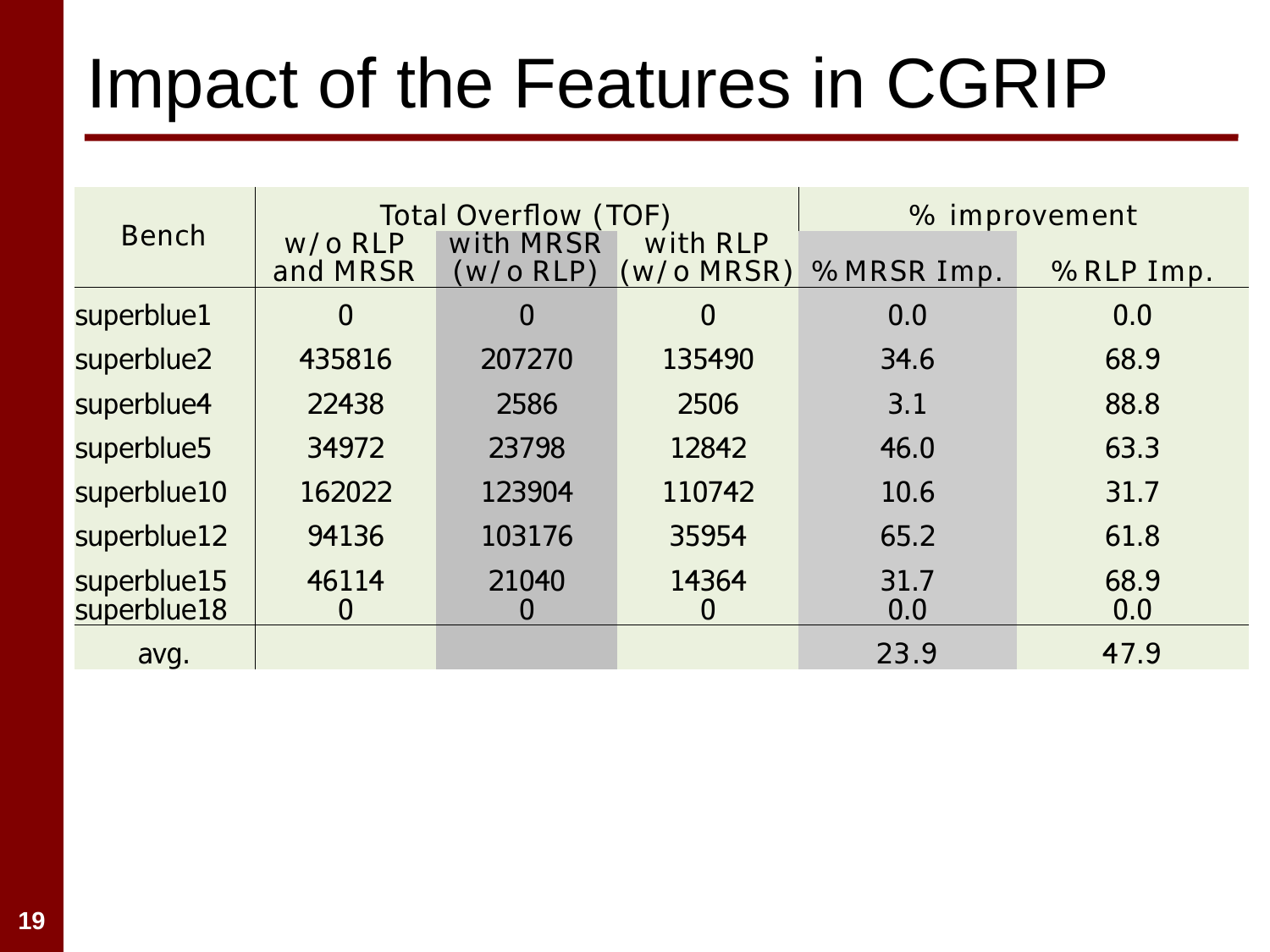

# Impact of the Features in CGRIP
| Bench | Total Overflow (TOF) |  |  | % improvement |  |
| --- | --- | --- | --- | --- | --- |
|  | w/o RLP and MRSR | with MRSR (w/o RLP) | with RLP (w/o MRSR) | %MRSR Imp. | %RLP Imp. |
| superblue1 | 0 | 0 | 0 | 0.0 | 0.0 |
| superblue2 | 435816 | 207270 | 135490 | 34.6 | 68.9 |
| superblue4 | 22438 | 2586 | 2506 | 3.1 | 88.8 |
| superblue5 | 34972 | 23798 | 12842 | 46.0 | 63.3 |
| superblue10 | 162022 | 123904 | 110742 | 10.6 | 31.7 |
| superblue12 | 94136 | 103176 | 35954 | 65.2 | 61.8 |
| superblue15 | 46114 | 21040 | 14364 | 31.7 | 68.9 |
| superblue18 | 0 | 0 | 0 | 0.0 | 0.0 |
| avg. |  |  |  | 23.9 | 47.9 |